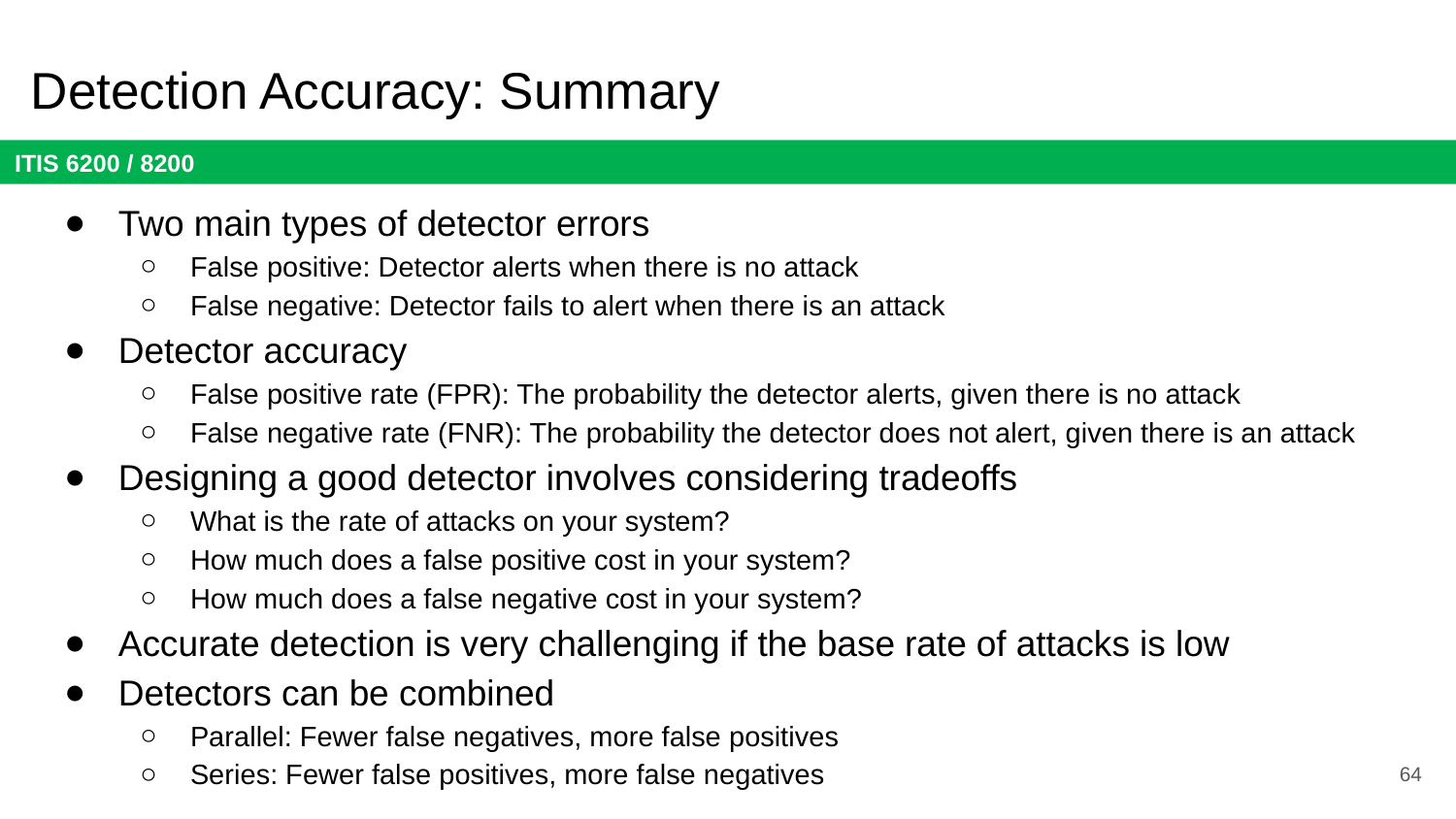

# Detection Accuracy: Summary
Two main types of detector errors
False positive: Detector alerts when there is no attack
False negative: Detector fails to alert when there is an attack
Detector accuracy
False positive rate (FPR): The probability the detector alerts, given there is no attack
False negative rate (FNR): The probability the detector does not alert, given there is an attack
Designing a good detector involves considering tradeoffs
What is the rate of attacks on your system?
How much does a false positive cost in your system?
How much does a false negative cost in your system?
Accurate detection is very challenging if the base rate of attacks is low
Detectors can be combined
Parallel: Fewer false negatives, more false positives
Series: Fewer false positives, more false negatives
64